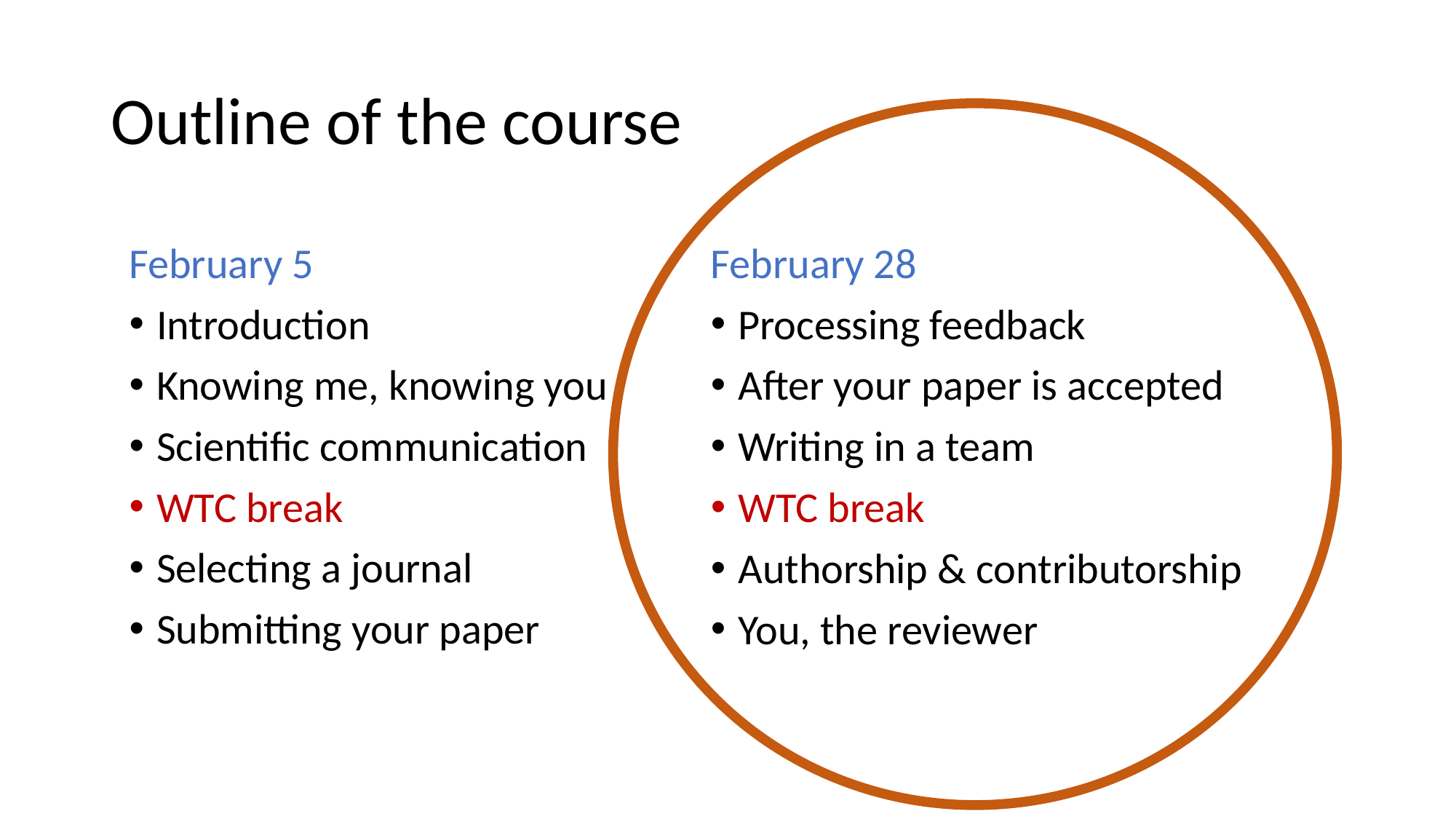

# Outline of the course

February 5
Introduction
Knowing me, knowing you
Scientific communication
WTC break
Selecting a journal
Submitting your paper
February 28
Processing feedback
After your paper is accepted
Writing in a team
WTC break
Authorship & contributorship
You, the reviewer